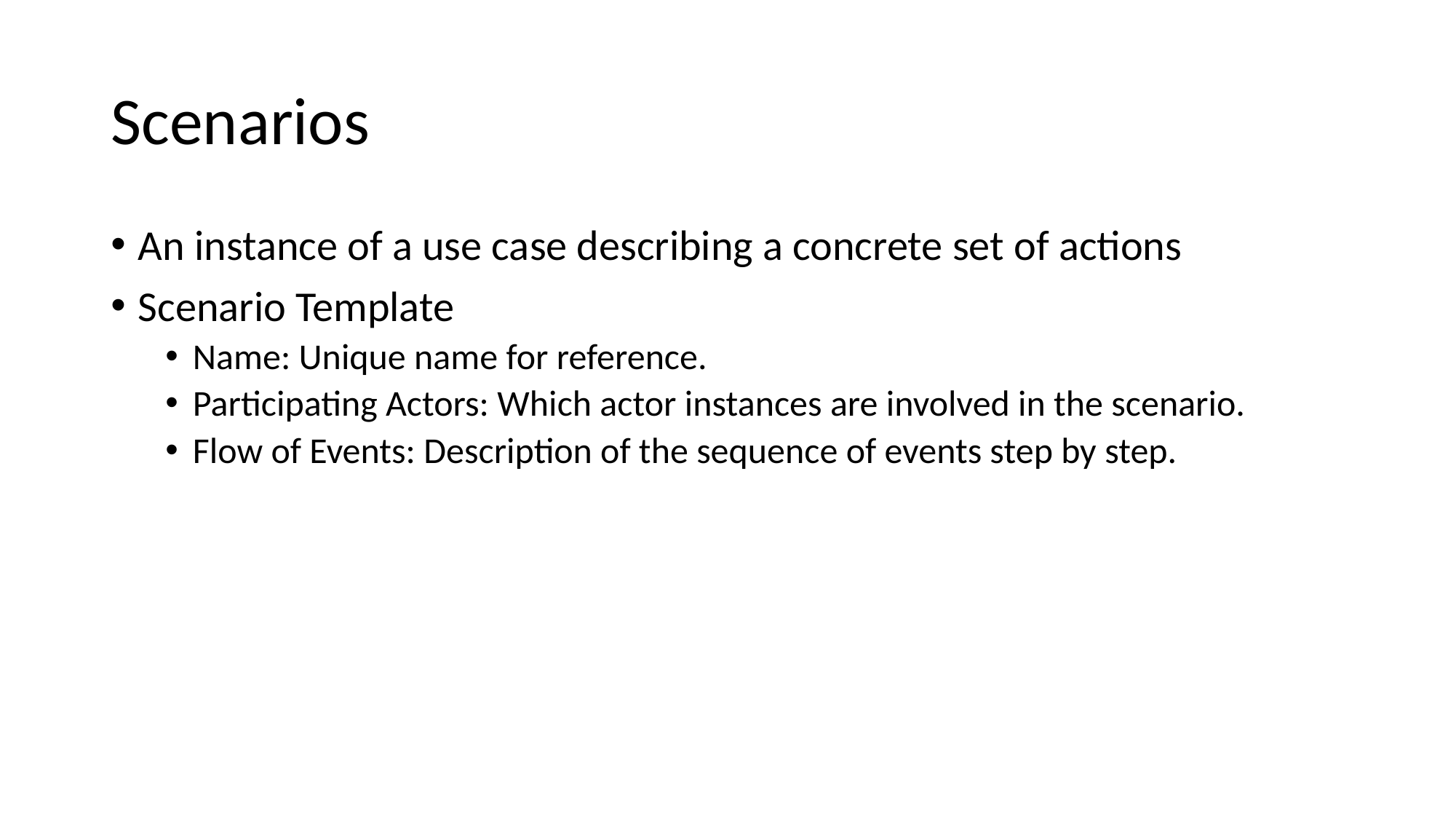

# Scenarios
An instance of a use case describing a concrete set of actions
Scenario Template
Name: Unique name for reference.
Participating Actors: Which actor instances are involved in the scenario.
Flow of Events: Description of the sequence of events step by step.